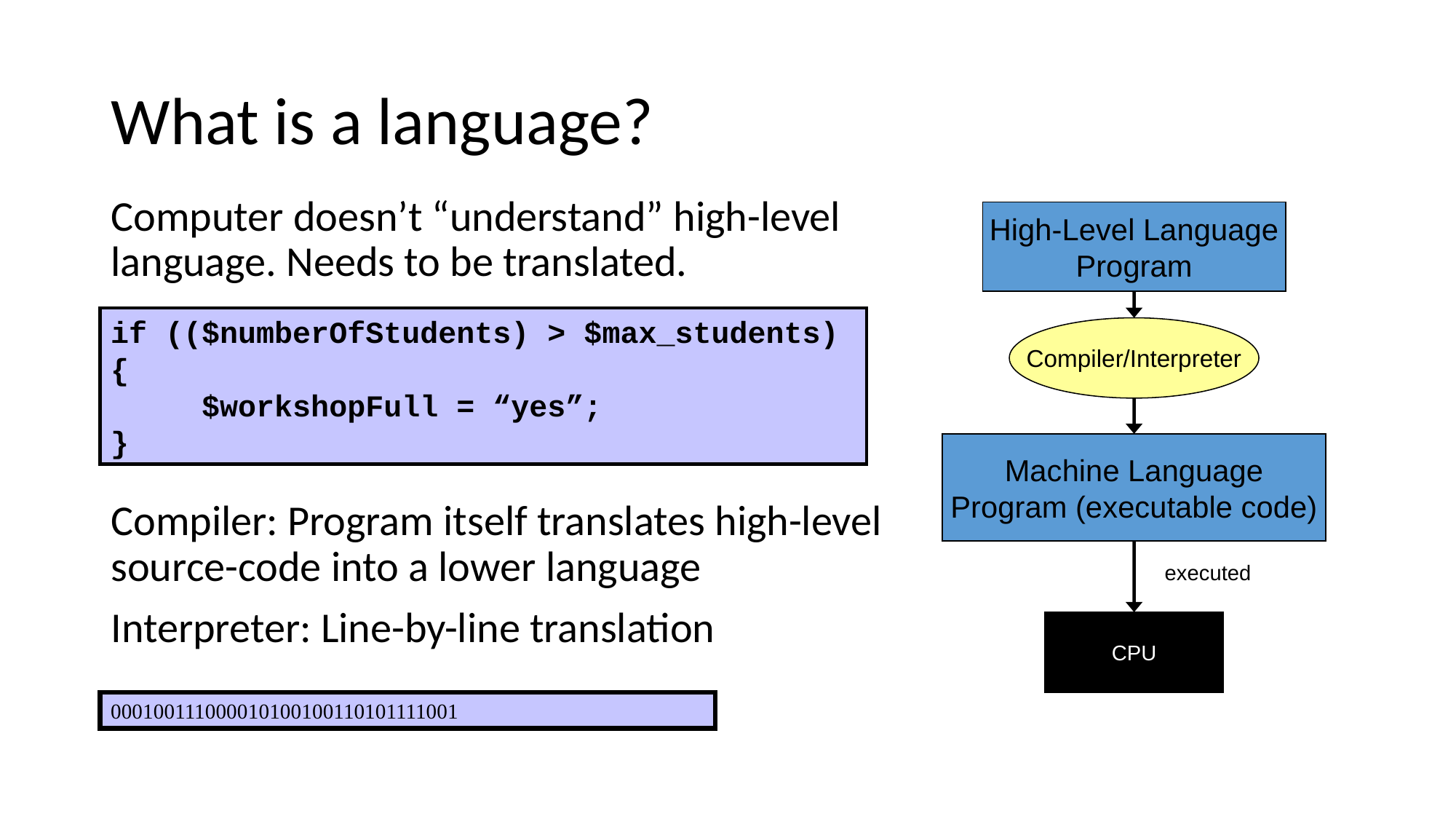

# What is a language?
Computer doesn’t “understand” high-level
language. Needs to be translated.

Compiler: Program itself translates high-level
source-code into a lower language
Interpreter: Line-by-line translation
High-Level Language
Program

Compiler/Interpreter

Machine Language
Program (executable code)

executed
CPU
if (($numberOfStudents) > $max_students) {
     $workshopFull = “yes”;
}
000100111000010100100110101111001